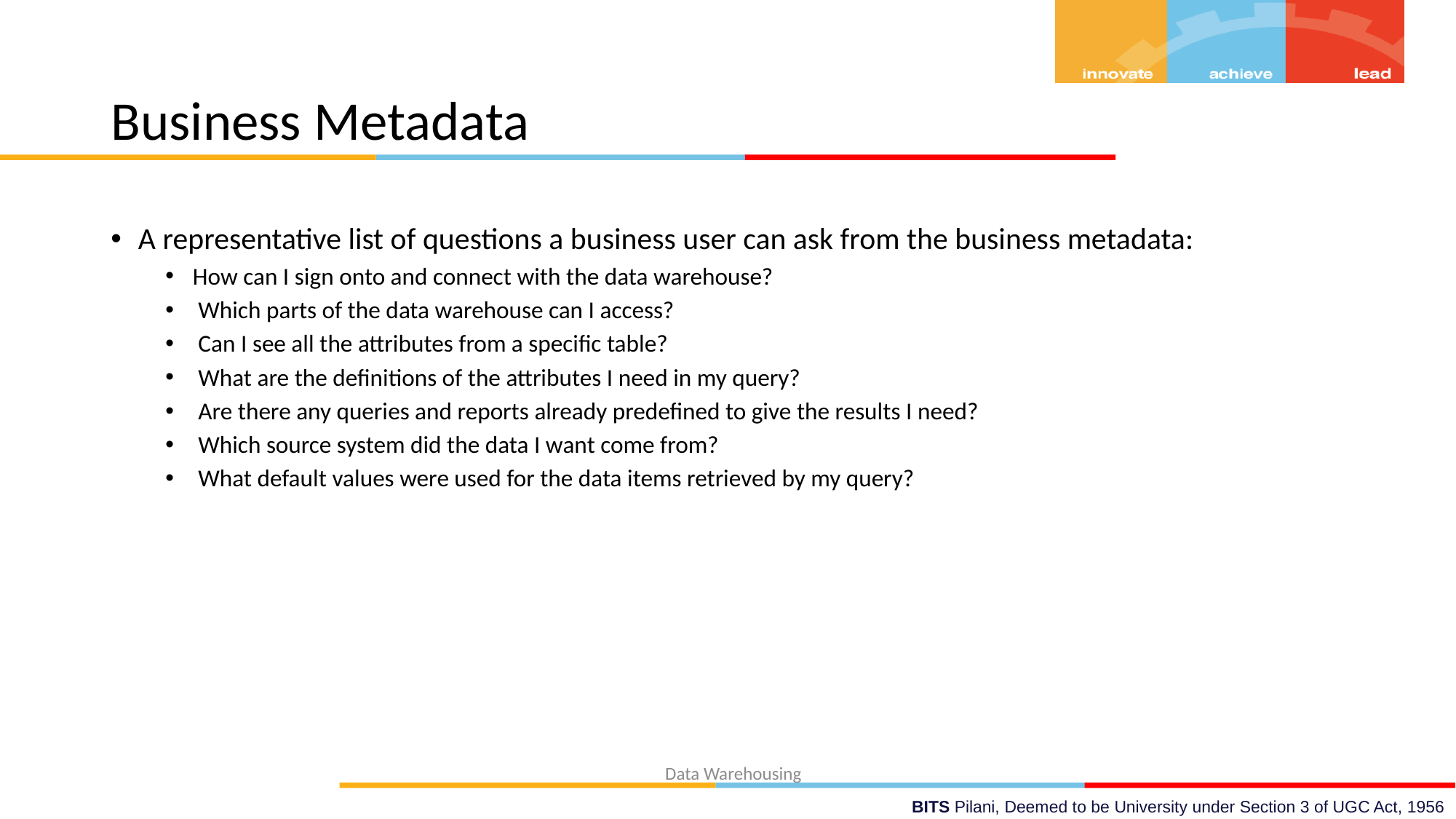

# Business Metadata
A representative list of questions a business user can ask from the business metadata:
How can I sign onto and connect with the data warehouse?
 Which parts of the data warehouse can I access?
 Can I see all the attributes from a specific table?
 What are the definitions of the attributes I need in my query?
 Are there any queries and reports already predefined to give the results I need?
 Which source system did the data I want come from?
 What default values were used for the data items retrieved by my query?